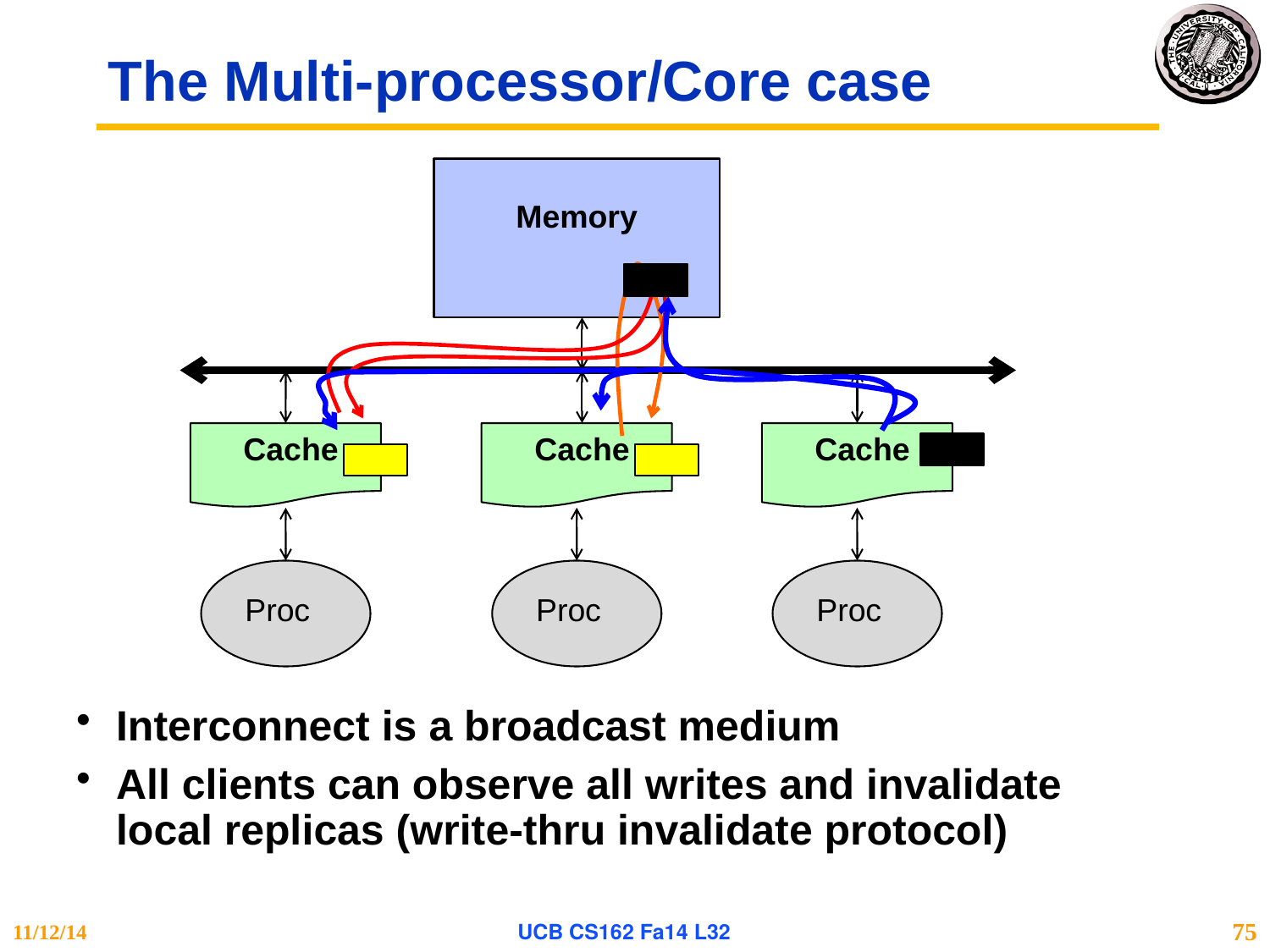

# The Multi-processor/Core case

Memory

Cache

Cache

Cache

Proc

Proc

Proc
Interconnect is a broadcast medium
All clients can observe all writes and invalidate local replicas (write-thru invalidate protocol)
11/12/14
UCB CS162 Fa14 L32
75